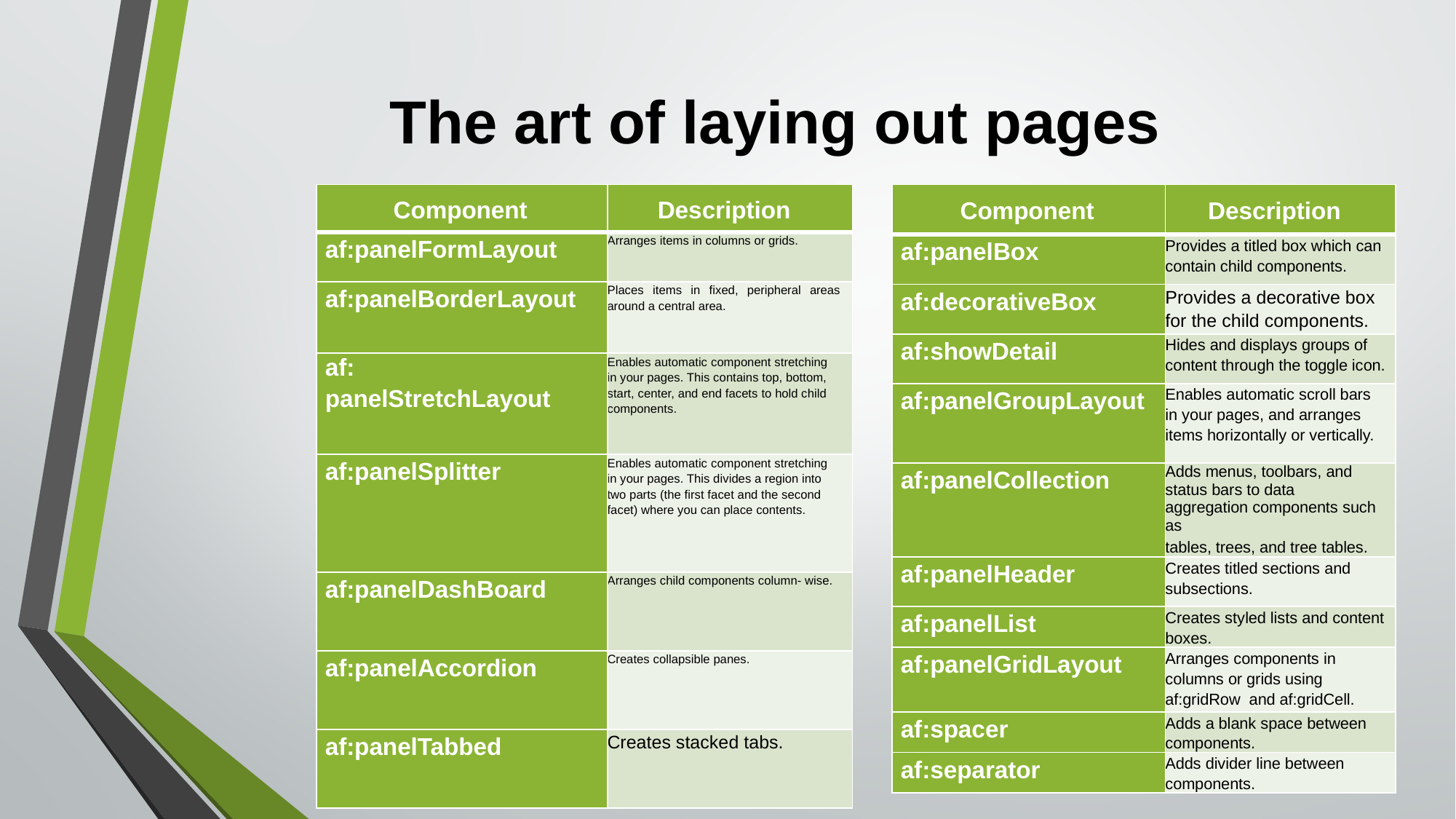

# The art of laying out pages
| Component | Description |
| --- | --- |
| af:panelFormLayout | Arranges items in columns or grids. |
| af:panelBorderLayout | Places items in fixed, peripheral areas around a central area. |
| af: panelStretchLayout | Enables automatic component stretching in your pages. This contains top, bottom, start, center, and end facets to hold child components. |
| af:panelSplitter | Enables automatic component stretching in your pages. This divides a region into two parts (the first facet and the second facet) where you can place contents. |
| af:panelDashBoard | Arranges child components column- wise. |
| af:panelAccordion | Creates collapsible panes. |
| af:panelTabbed | Creates stacked tabs. |
| Component | Description |
| --- | --- |
| af:panelBox | Provides a titled box which can contain child components. |
| af:decorativeBox | Provides a decorative box for the child components. |
| af:showDetail | Hides and displays groups of content through the toggle icon. |
| af:panelGroupLayout | Enables automatic scroll bars in your pages, and arranges items horizontally or vertically. |
| af:panelCollection | Adds menus, toolbars, and status bars to data aggregation components such as tables, trees, and tree tables. |
| af:panelHeader | Creates titled sections and subsections. |
| af:panelList | Creates styled lists and content boxes. |
| af:panelGridLayout | Arranges components in columns or grids using af:gridRow and af:gridCell. |
| af:spacer | Adds a blank space between components. |
| af:separator | Adds divider line between components. |